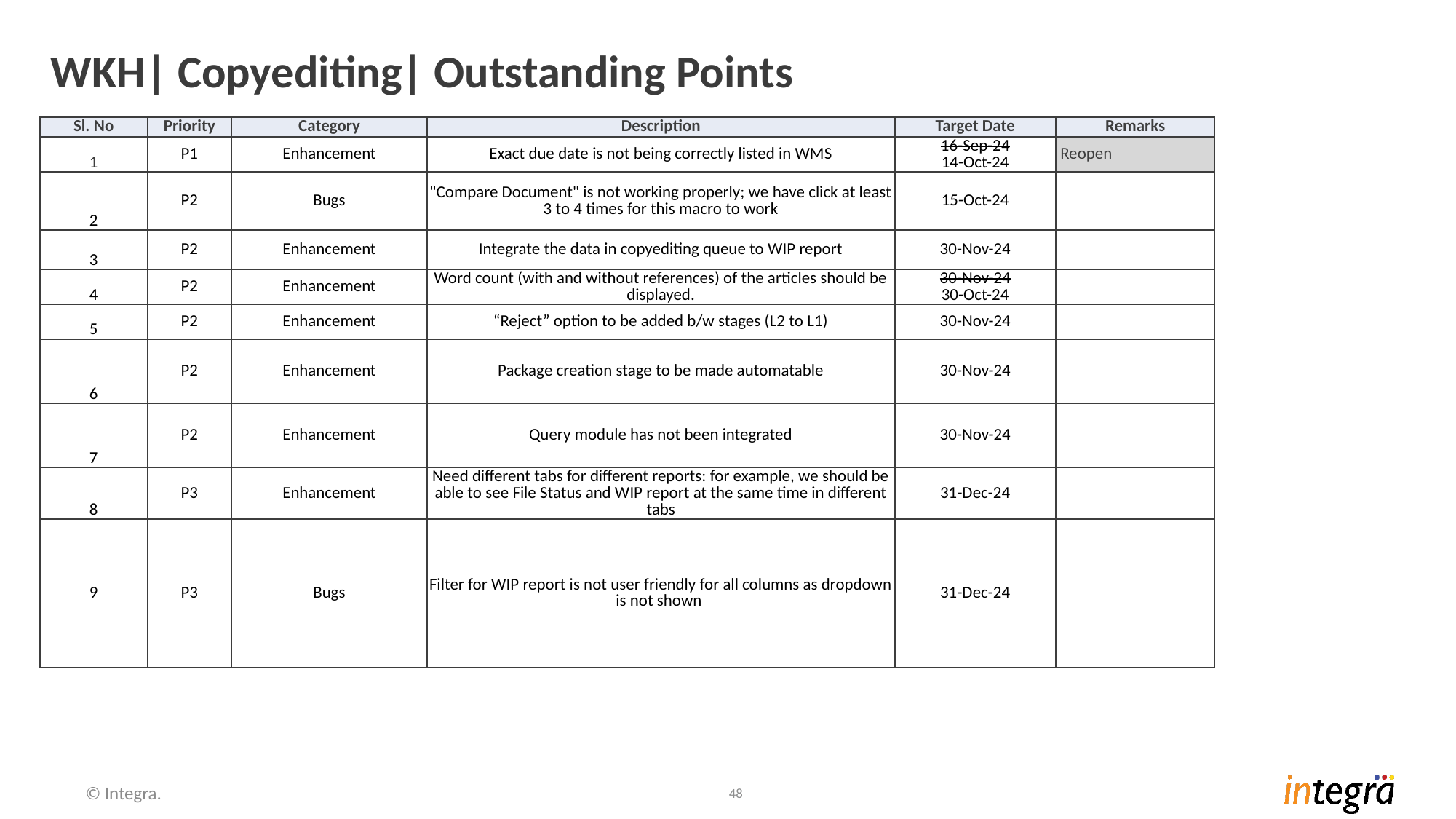

# WKH| Copyediting| Outstanding Points
| Sl. No | Priority | Category | Description | Target Date | Remarks |
| --- | --- | --- | --- | --- | --- |
| 1 | P1 | Enhancement | Exact due date is not being correctly listed in WMS | 16-Sep-24 14-Oct-24 | Reopen |
| 2 | P2 | Bugs | "Compare Document" is not working properly; we have click at least 3 to 4 times for this macro to work | 15-Oct-24 |  |
| 3 | P2 | Enhancement | Integrate the data in copyediting queue to WIP report | 30-Nov-24 |  |
| 4 | P2 | Enhancement | Word count (with and without references) of the articles should be displayed. | 30-Nov-24 30-Oct-24 |  |
| 5 | P2 | Enhancement | “Reject” option to be added b/w stages (L2 to L1) | 30-Nov-24 |  |
| 6 | P2 | Enhancement | Package creation stage to be made automatable | 30-Nov-24 |  |
| 7 | P2 | Enhancement | Query module has not been integrated | 30-Nov-24 |  |
| 8 | P3 | Enhancement | Need different tabs for different reports: for example, we should be able to see File Status and WIP report at the same time in different tabs | 31-Dec-24 |  |
| 9 | P3 | Bugs | Filter for WIP report is not user friendly for all columns as dropdown is not shown | 31-Dec-24 |  |
© Integra.
48